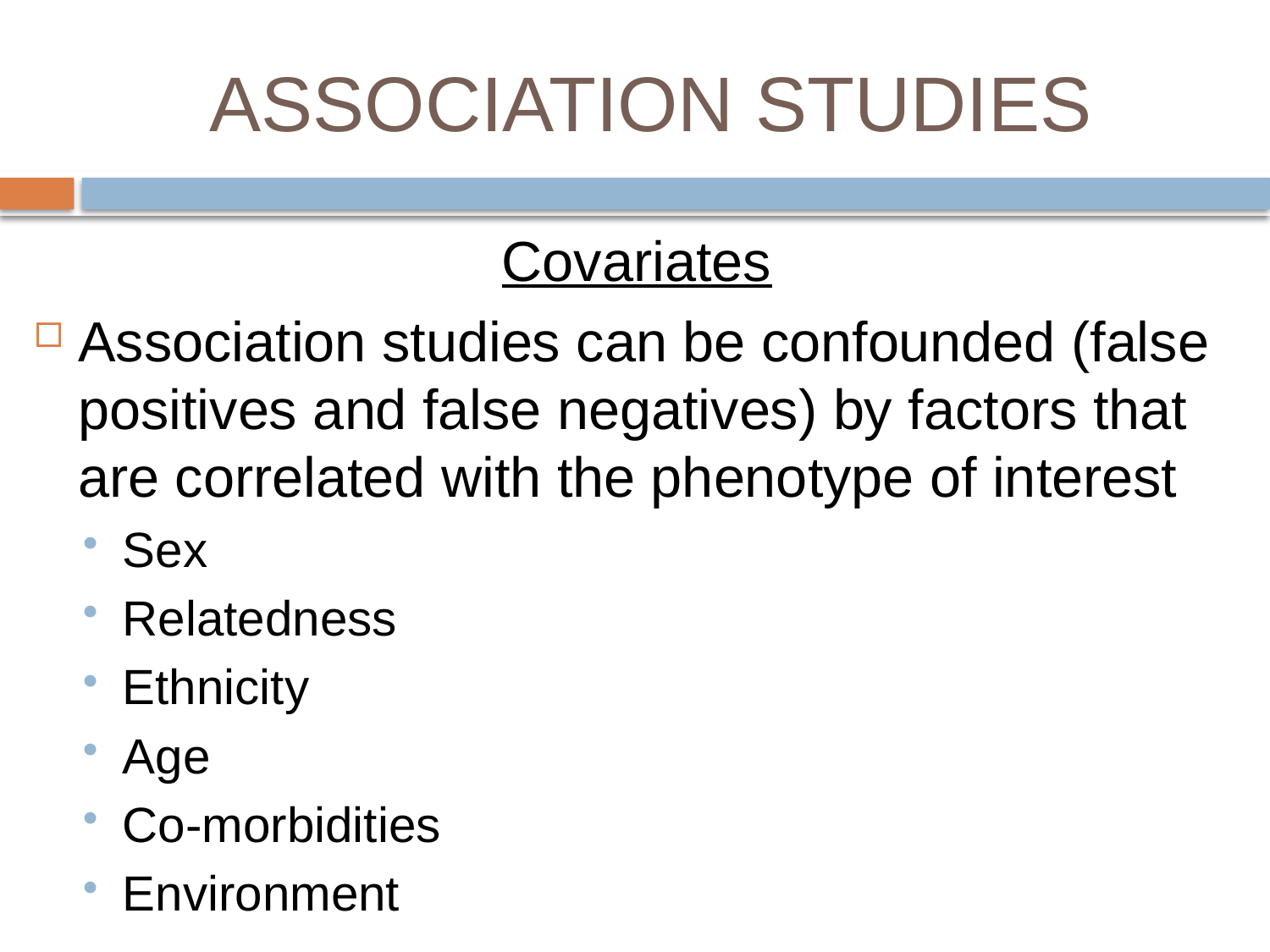

# ASSOCIATION STUDIES
Covariates
Association studies can be confounded (false positives and false negatives) by factors that are correlated with the phenotype of interest
Sex
Relatedness
Ethnicity
Age
Co-morbidities
Environment